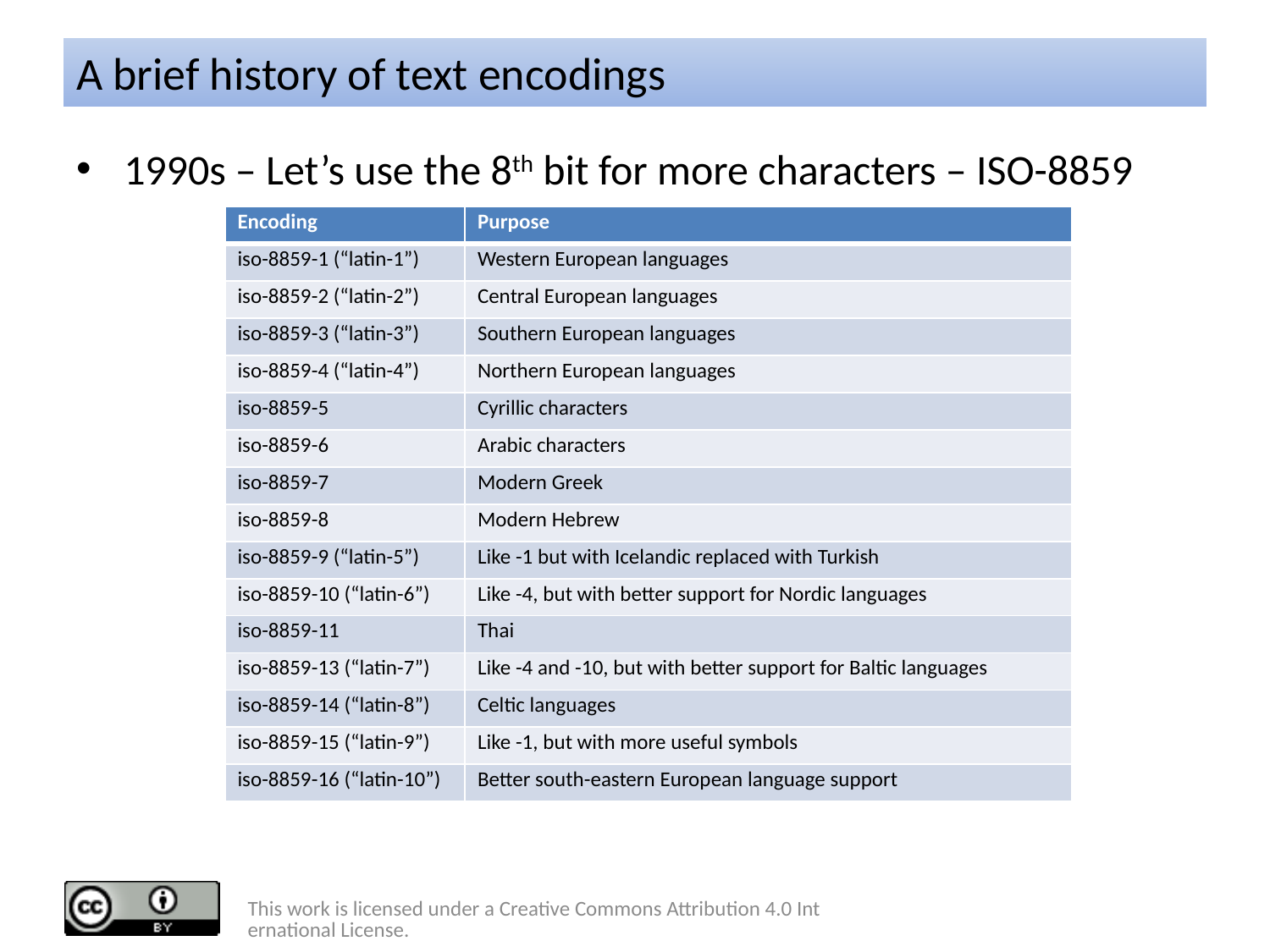

# A brief history of text encodings
1990s – Let’s use the 8th bit for more characters – ISO-8859

| Encoding | Purpose |
| --- | --- |
| iso-8859-1 (“latin-1”) | Western European languages |
| iso-8859-2 (“latin-2”) | Central European languages |
| iso-8859-3 (“latin-3”) | Southern European languages |
| iso-8859-4 (“latin-4”) | Northern European languages |
| iso-8859-5 | Cyrillic characters |
| iso-8859-6 | Arabic characters |
| iso-8859-7 | Modern Greek |
| iso-8859-8 | Modern Hebrew |
| iso-8859-9 (“latin-5”) | Like -1 but with Icelandic replaced with Turkish |
| iso-8859-10 (“latin-6”) | Like -4, but with better support for Nordic languages |
| iso-8859-11 | Thai |
| iso-8859-13 (“latin-7”) | Like -4 and -10, but with better support for Baltic languages |
| iso-8859-14 (“latin-8”) | Celtic languages |
| iso-8859-15 (“latin-9”) | Like -1, but with more useful symbols |
| iso-8859-16 (“latin-10”) | Better south-eastern European language support |
This work is licensed under a Creative Commons Attribution 4.0 International License.